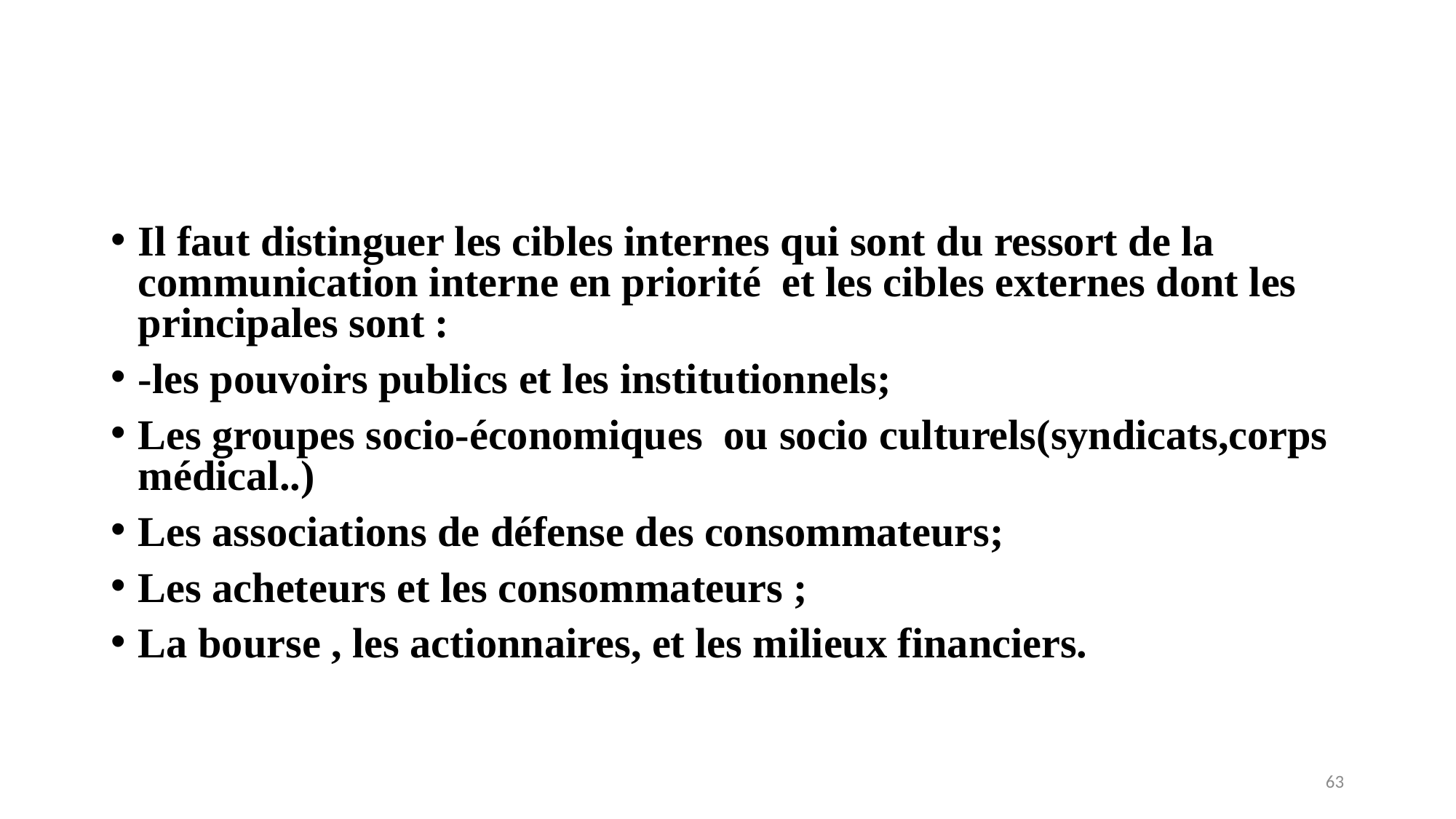

Il faut distinguer les cibles internes qui sont du ressort de la communication interne en priorité  et les cibles externes dont les principales sont :
-les pouvoirs publics et les institutionnels;
Les groupes socio-économiques  ou socio culturels(syndicats,corps médical..)
Les associations de défense des consommateurs;
Les acheteurs et les consommateurs ;
La bourse , les actionnaires, et les milieux financiers.

63